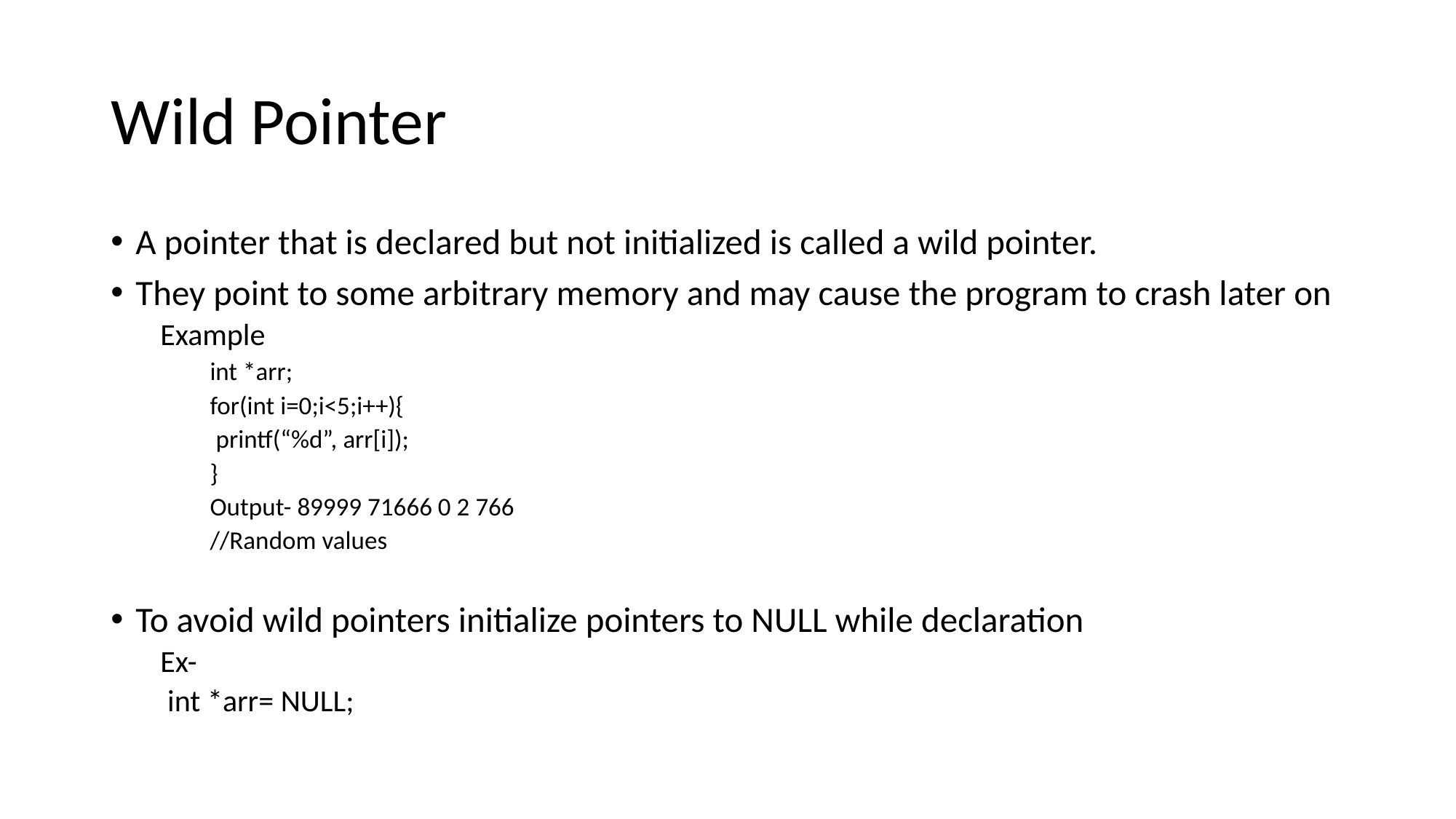

# Wild Pointer
A pointer that is declared but not initialized is called a wild pointer.
They point to some arbitrary memory and may cause the program to crash later on
Example
int *arr;
for(int i=0;i<5;i++){
 printf(“%d”, arr[i]);
}
Output- 89999 71666 0 2 766
//Random values

To avoid wild pointers initialize pointers to NULL while declaration
Ex-
 int *arr= NULL;